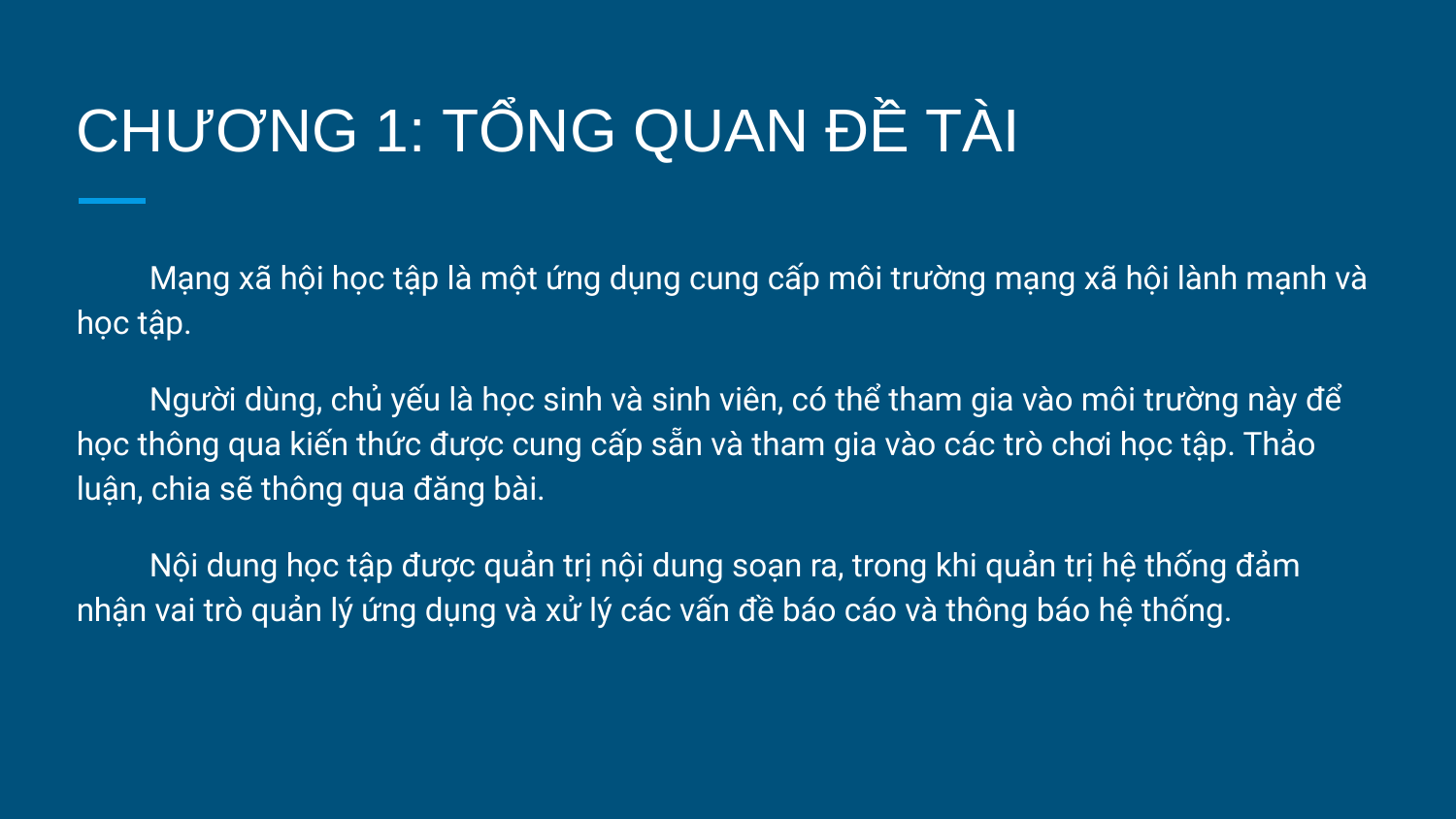

# CHƯƠNG 1: TỔNG QUAN ĐỀ TÀI
Mạng xã hội học tập là một ứng dụng cung cấp môi trường mạng xã hội lành mạnh và học tập.
Người dùng, chủ yếu là học sinh và sinh viên, có thể tham gia vào môi trường này để học thông qua kiến thức được cung cấp sẵn và tham gia vào các trò chơi học tập. Thảo luận, chia sẽ thông qua đăng bài.
Nội dung học tập được quản trị nội dung soạn ra, trong khi quản trị hệ thống đảm nhận vai trò quản lý ứng dụng và xử lý các vấn đề báo cáo và thông báo hệ thống.